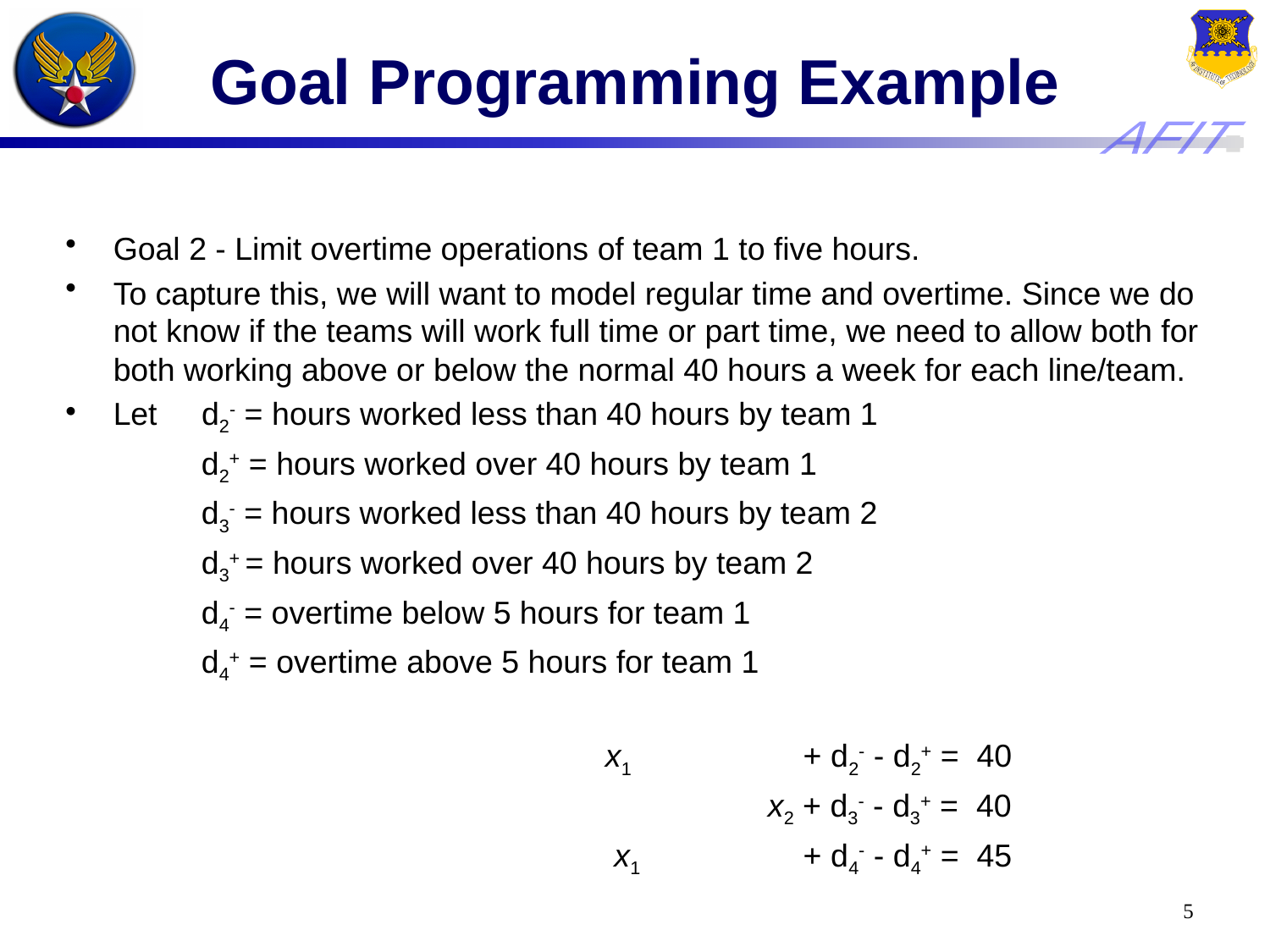

# Goal Programming Example
Goal 2 - Limit overtime operations of team 1 to five hours.
To capture this, we will want to model regular time and overtime. Since we do not know if the teams will work full time or part time, we need to allow both for both working above or below the normal 40 hours a week for each line/team.
Let     d2- = hours worked less than 40 hours by team 1
 d2+ = hours worked over 40 hours by team 1
 d3- = hours worked less than 40 hours by team 2
 d3+ = hours worked over 40 hours by team 2
 d4- = overtime below 5 hours for team 1
 d4+ = overtime above 5 hours for team 1

			x1 	        + d2- - d2+ =  40
 				    x2 + d3- - d3+ =  40
 			 x1 	        + d4- - d4+ =  45

5